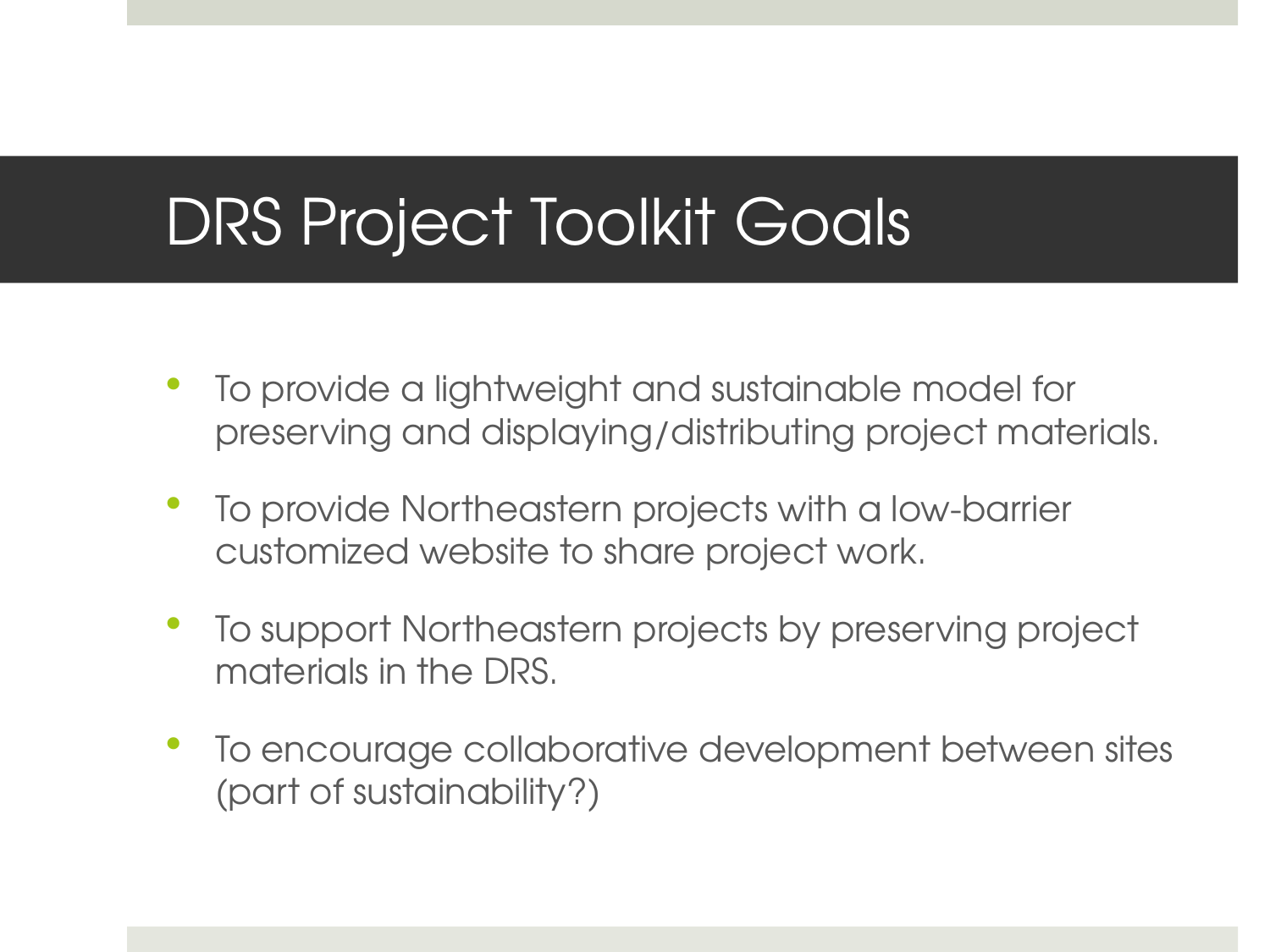

# DRS Project Toolkit Goals
To provide a lightweight and sustainable model for preserving and displaying/distributing project materials.
To provide Northeastern projects with a low-barrier customized website to share project work.
To support Northeastern projects by preserving project materials in the DRS.
To encourage collaborative development between sites (part of sustainability?)